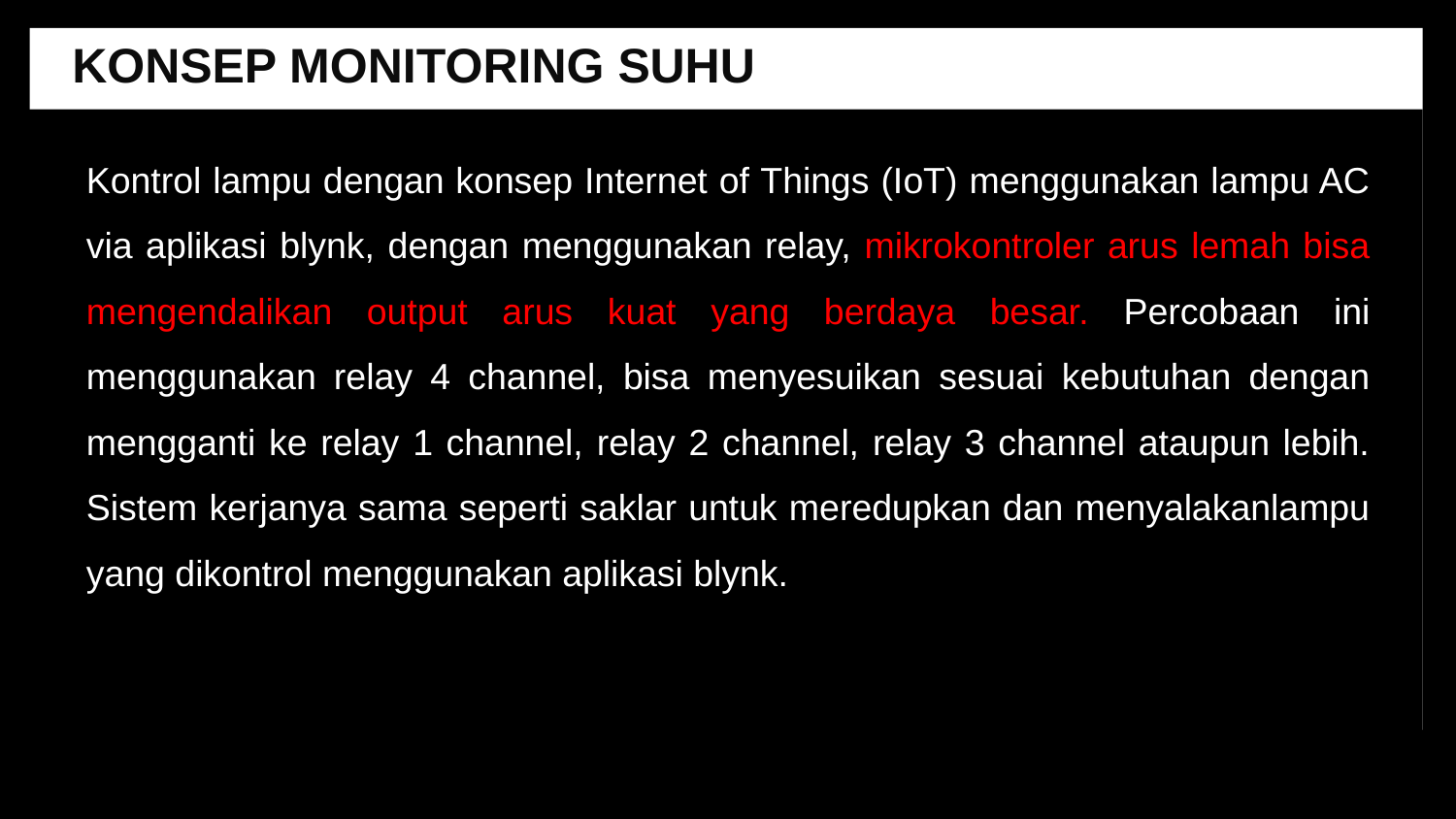

KONSEP MONITORING SUHU

Kontrol lampu dengan konsep Internet of Things (IoT) menggunakan lampu AC via aplikasi blynk, dengan menggunakan relay, mikrokontroler arus lemah bisa mengendalikan output arus kuat yang berdaya besar. Percobaan ini menggunakan relay 4 channel, bisa menyesuikan sesuai kebutuhan dengan mengganti ke relay 1 channel, relay 2 channel, relay 3 channel ataupun lebih. Sistem kerjanya sama seperti saklar untuk meredupkan dan menyalakanlampu yang dikontrol menggunakan aplikasi blynk.